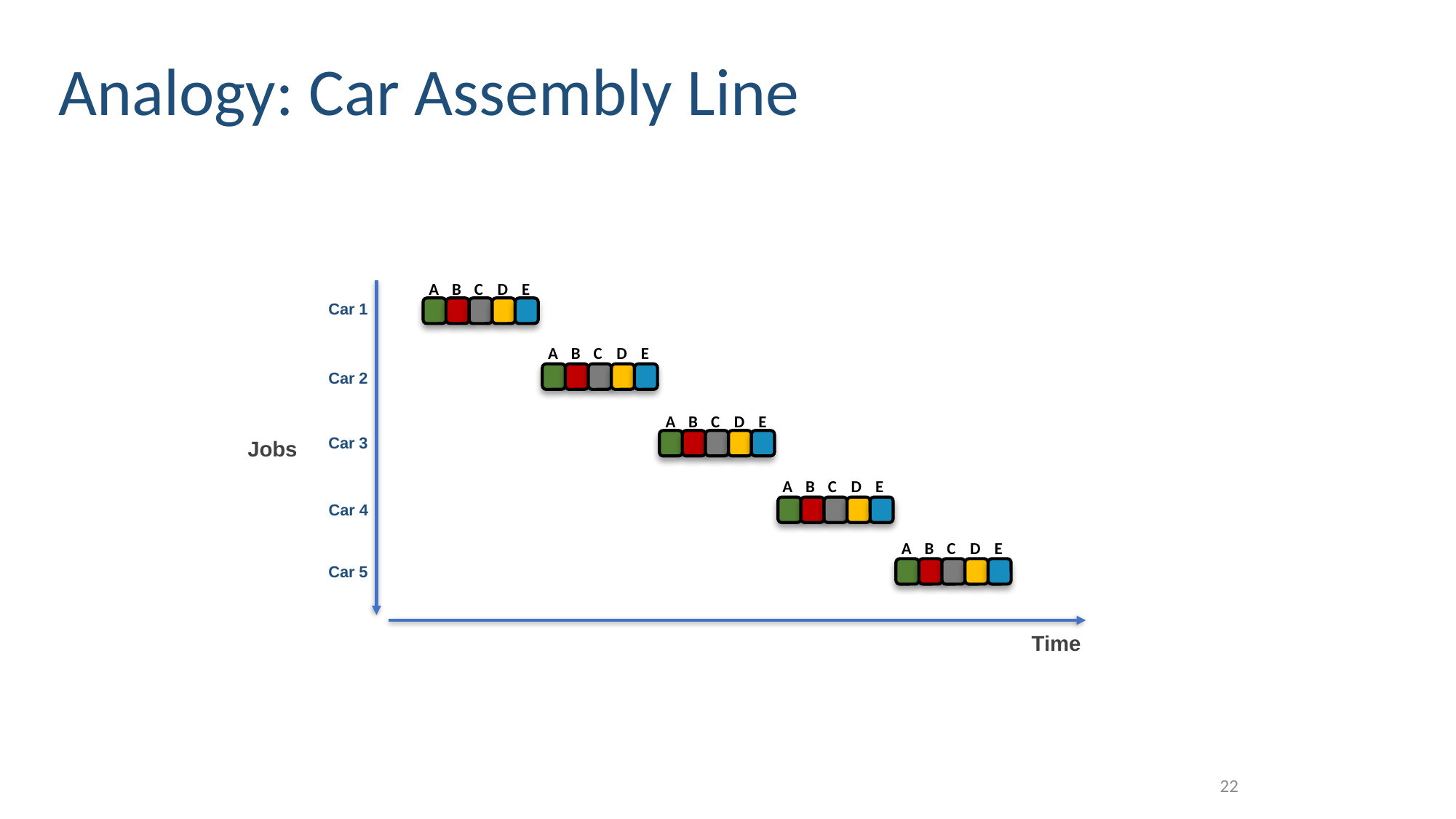

Analogy: Car Assembly Line
A
B
C
D
E
Car 1

A
B
C
D
E

Car 2
A
B
C
D
E
Car 3

Jobs
A
B
C
D
E
Car 4

A
B
C
D
E
Car 5

Time
22